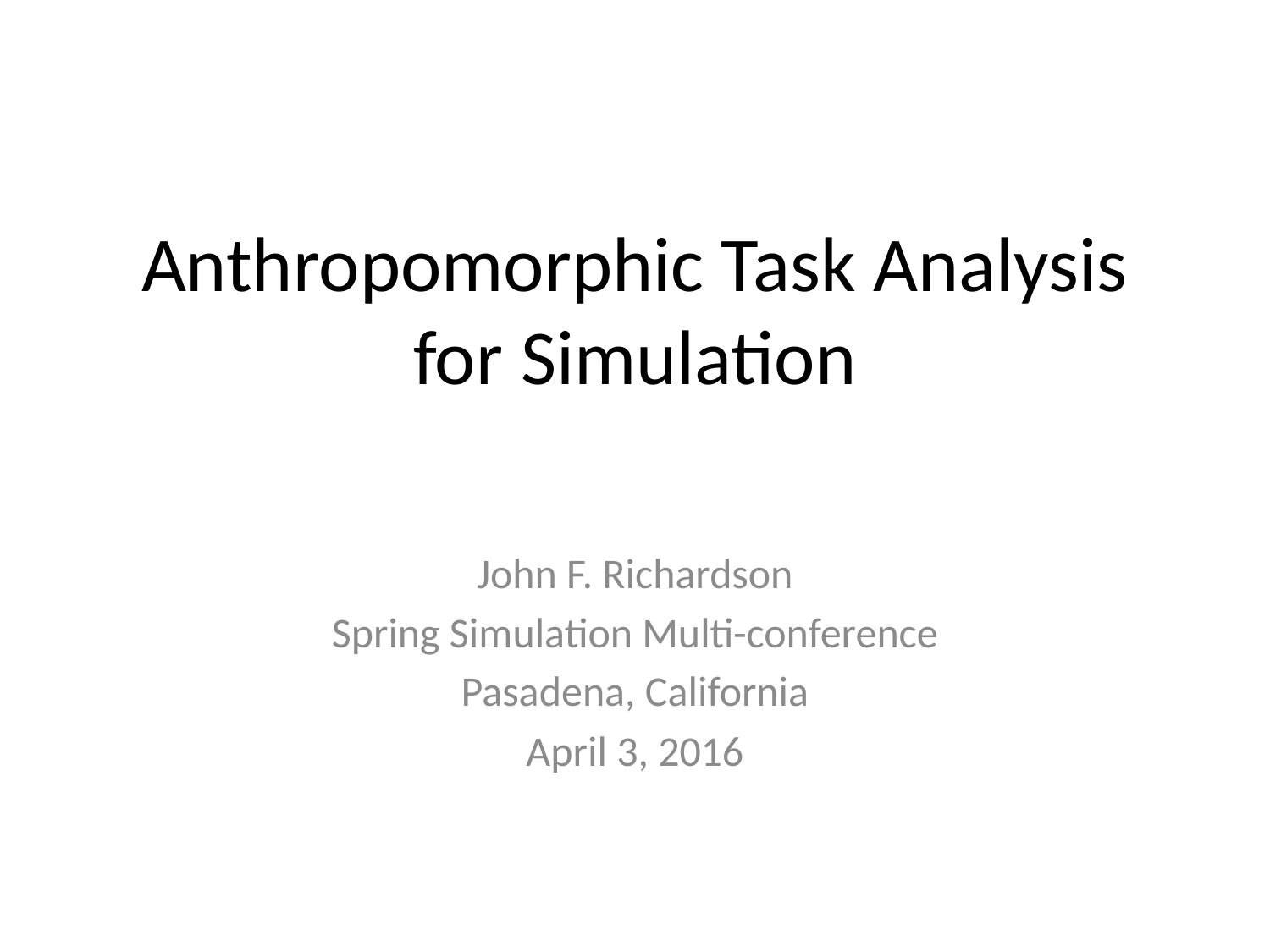

# Anthropomorphic Task Analysis for Simulation
John F. Richardson
Spring Simulation Multi-conference
Pasadena, California
April 3, 2016